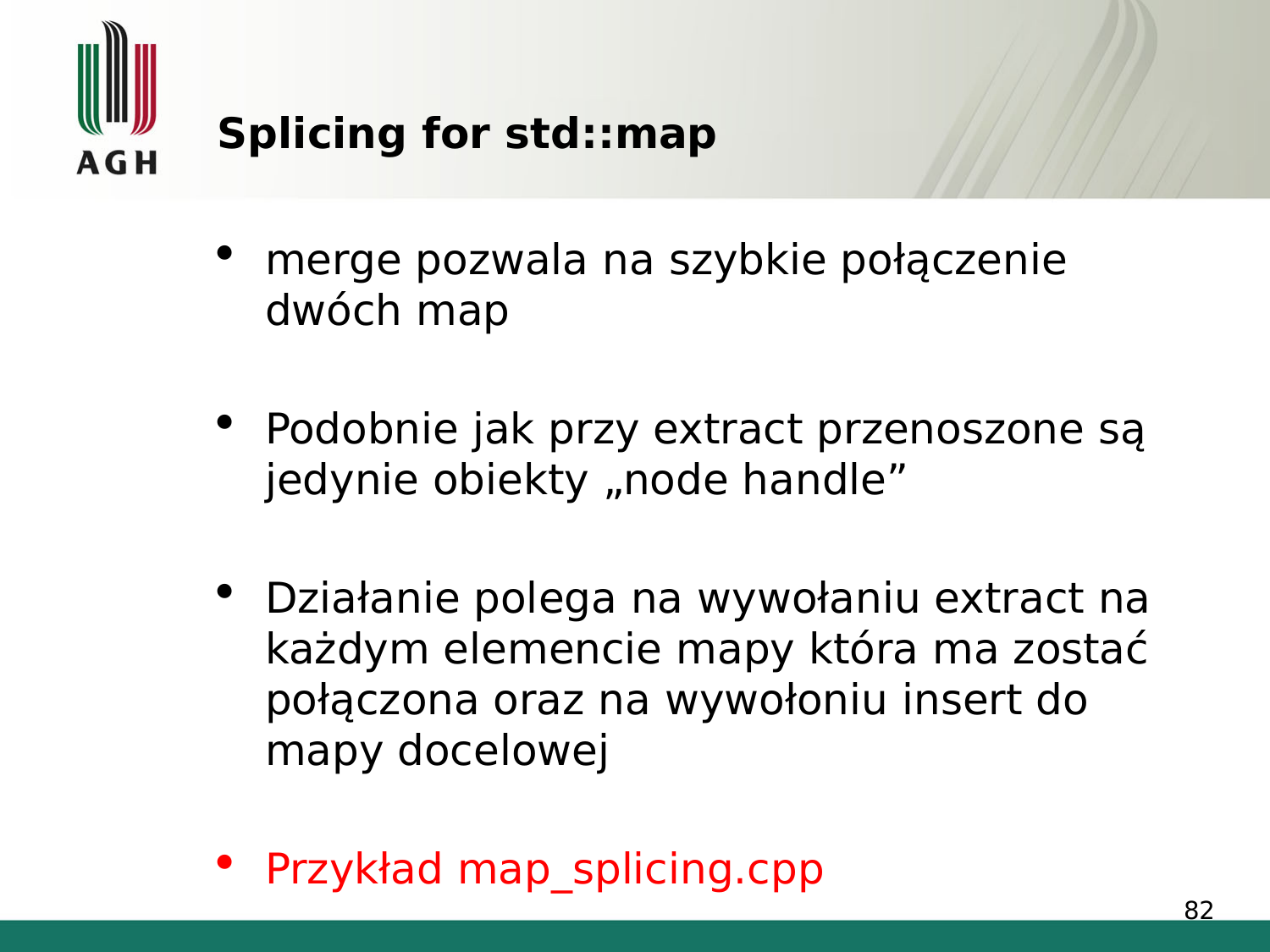

Splicing for std::map
merge pozwala na szybkie połączenie dwóch map

Podobnie jak przy extract przenoszone są jedynie obiekty „node handle”

Działanie polega na wywołaniu extract na każdym elemencie mapy która ma zostać połączona oraz na wywołoniu insert do mapy docelowej

Przykład map_splicing.cpp